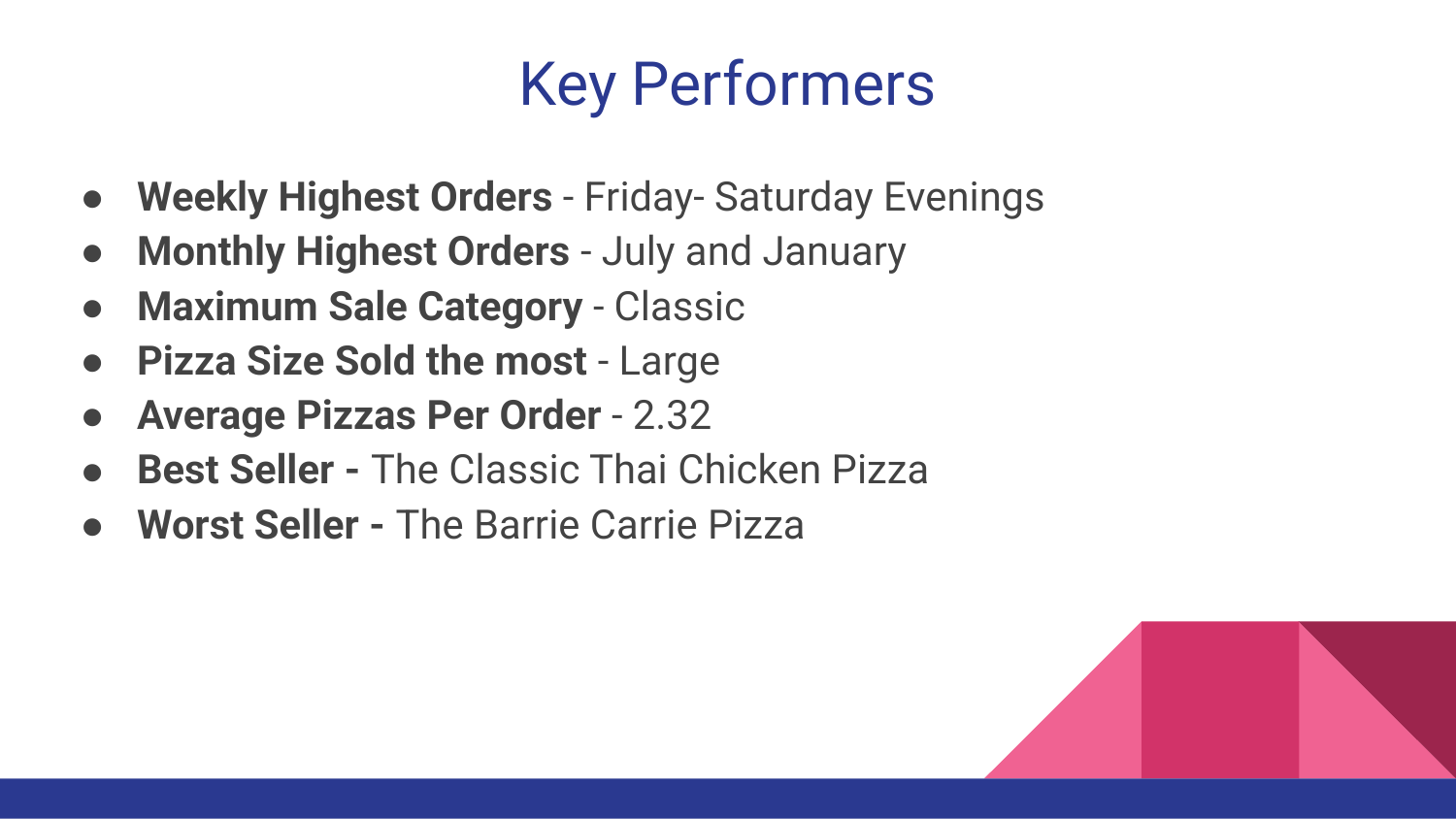

# Key Performers
Weekly Highest Orders - Friday- Saturday Evenings
Monthly Highest Orders - July and January
Maximum Sale Category - Classic
Pizza Size Sold the most - Large
Average Pizzas Per Order - 2.32
Best Seller - The Classic Thai Chicken Pizza
Worst Seller - The Barrie Carrie Pizza